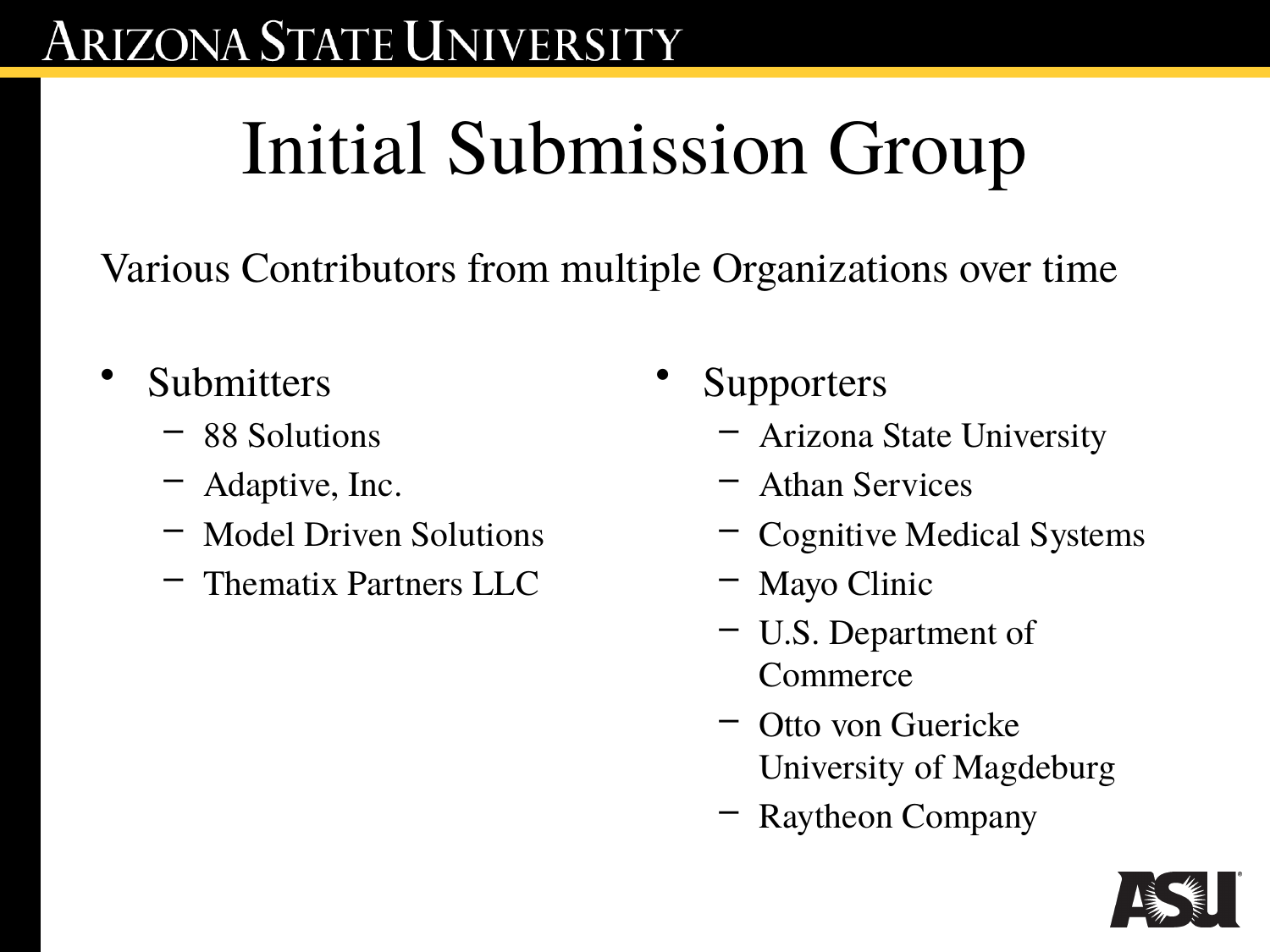

# Initial Submission Group
Various Contributors from multiple Organizations over time
Submitters
88 Solutions
Adaptive, Inc.
Model Driven Solutions
Thematix Partners LLC
Supporters
Arizona State University
Athan Services
Cognitive Medical Systems
Mayo Clinic
U.S. Department of Commerce
Otto von Guericke University of Magdeburg
Raytheon Company